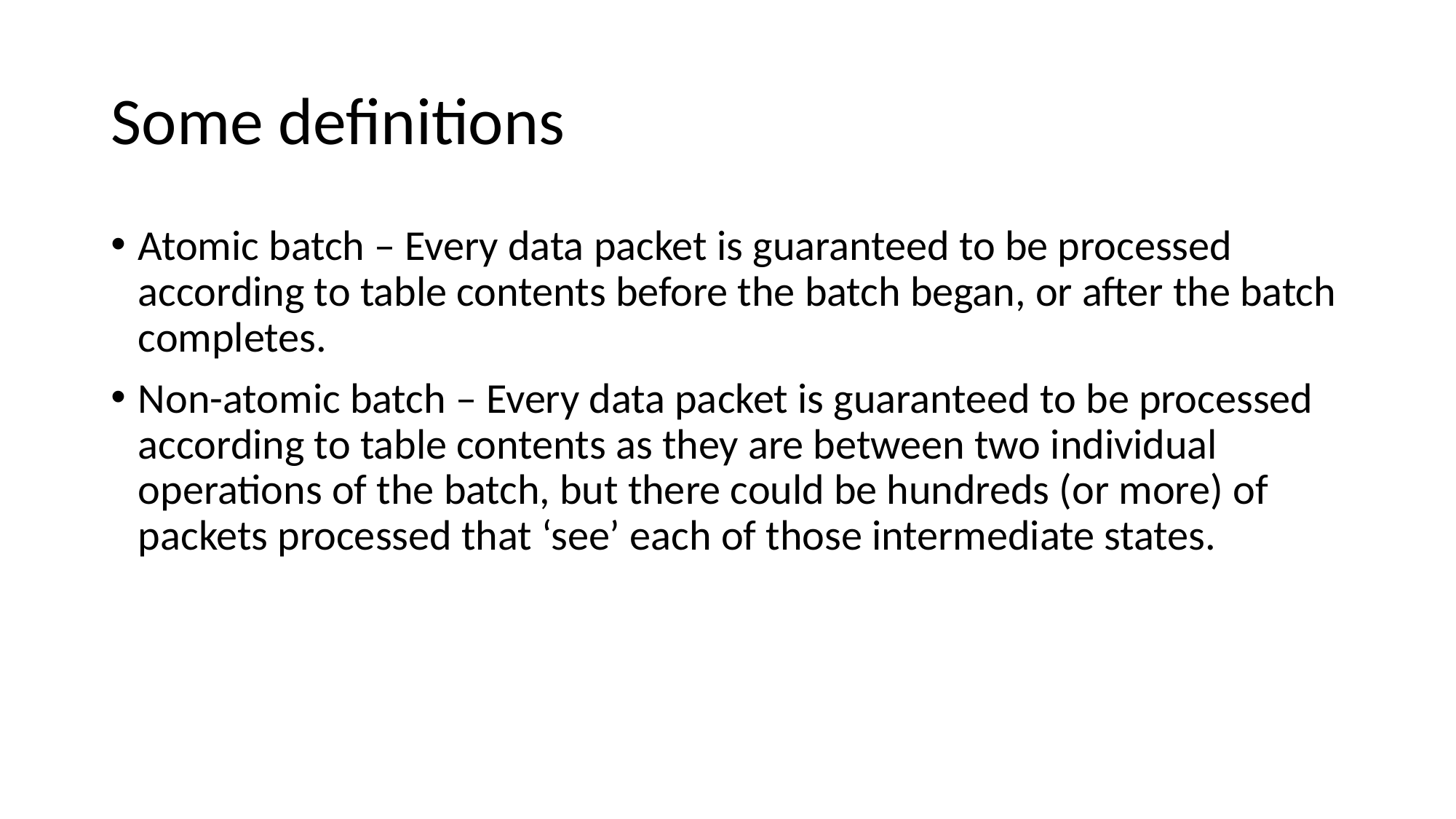

# Some definitions
Atomic batch – Every data packet is guaranteed to be processed according to table contents before the batch began, or after the batch completes.
Non-atomic batch – Every data packet is guaranteed to be processed according to table contents as they are between two individual operations of the batch, but there could be hundreds (or more) of packets processed that ‘see’ each of those intermediate states.